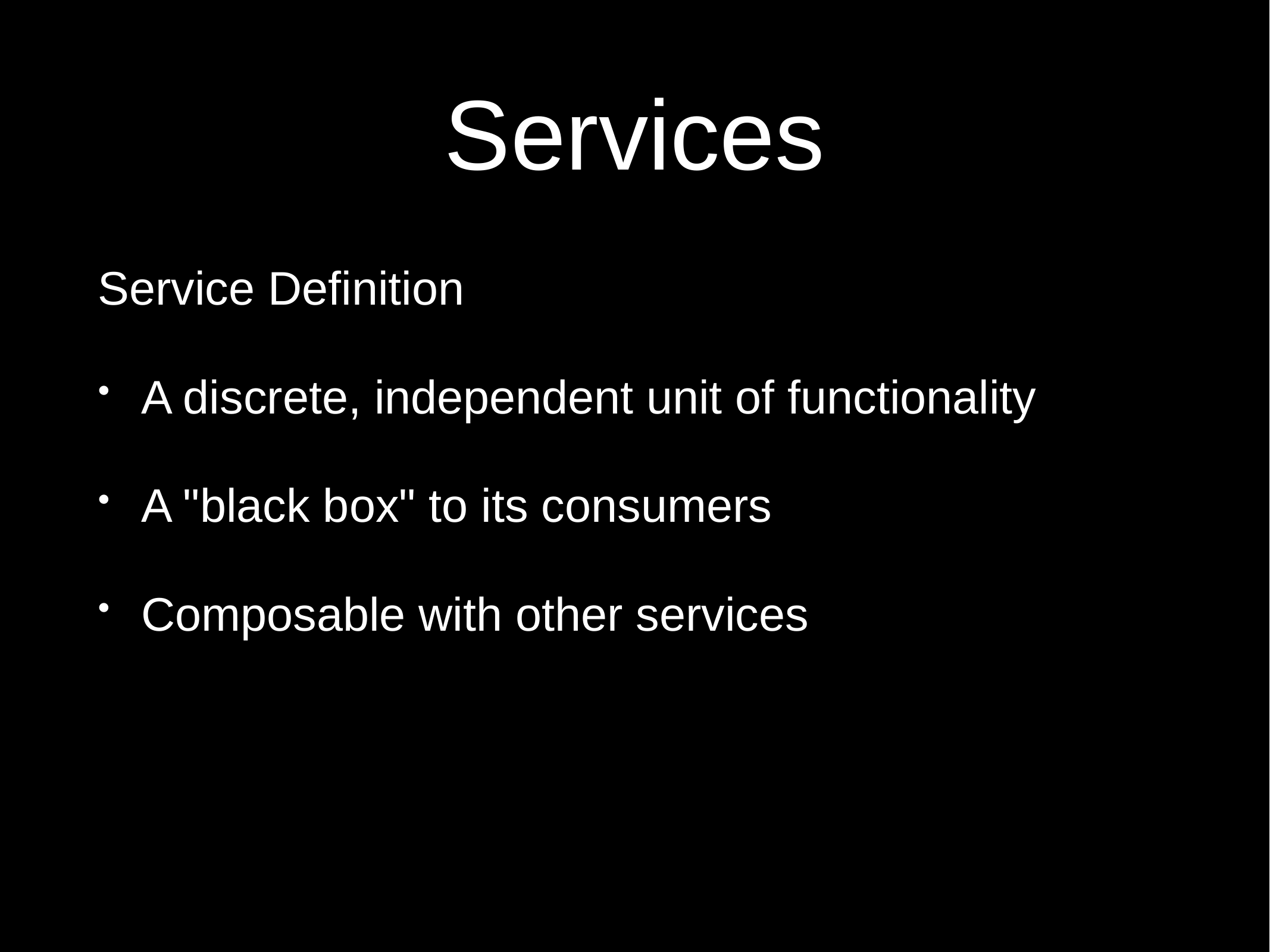

# Services
Service Definition
A discrete, independent unit of functionality
A "black box" to its consumers
Composable with other services